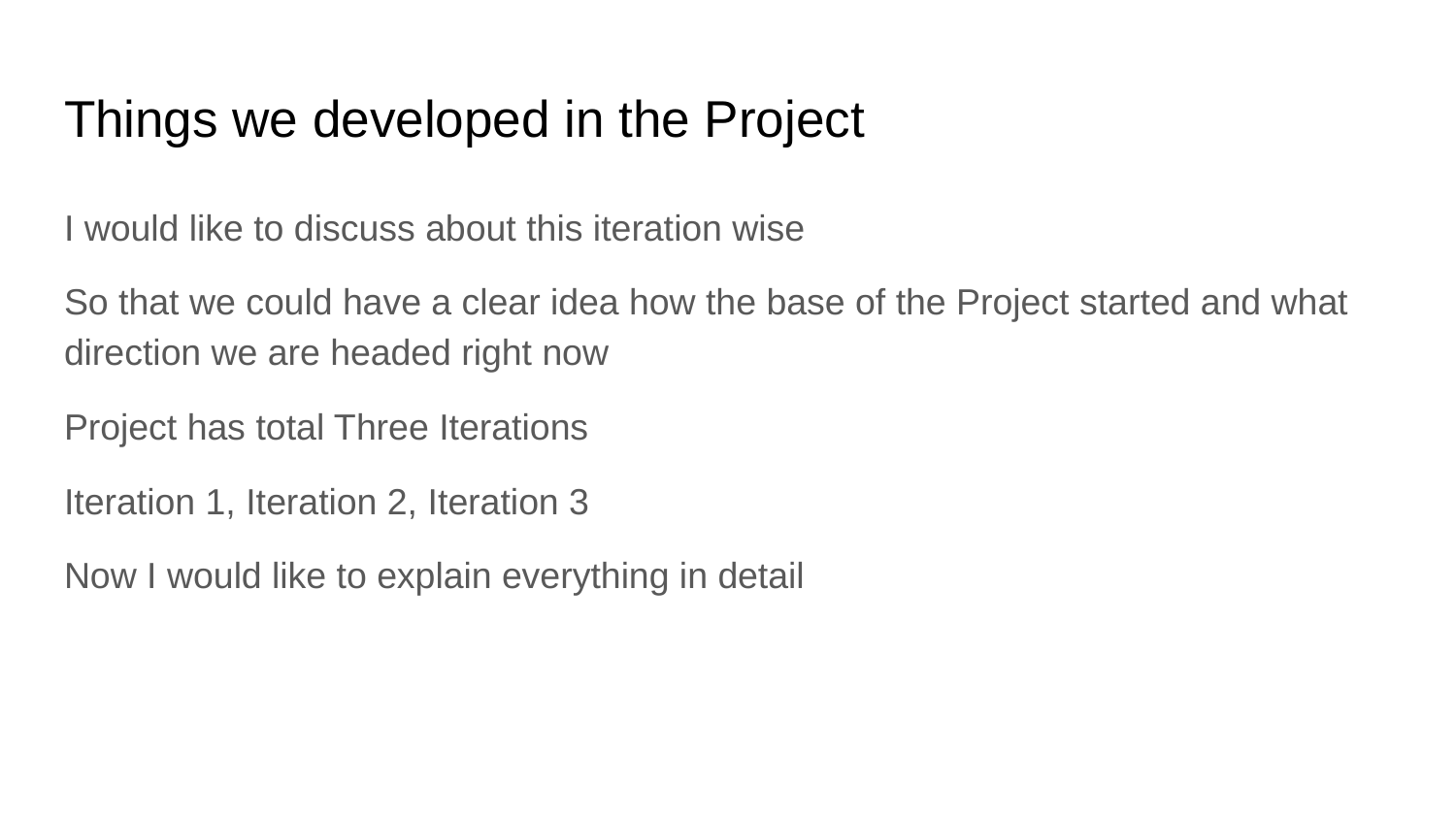

# Things we developed in the Project

I would like to discuss about this iteration wise
So that we could have a clear idea how the base of the Project started and what direction we are headed right now
Project has total Three Iterations
Iteration 1, Iteration 2, Iteration 3
Now I would like to explain everything in detail